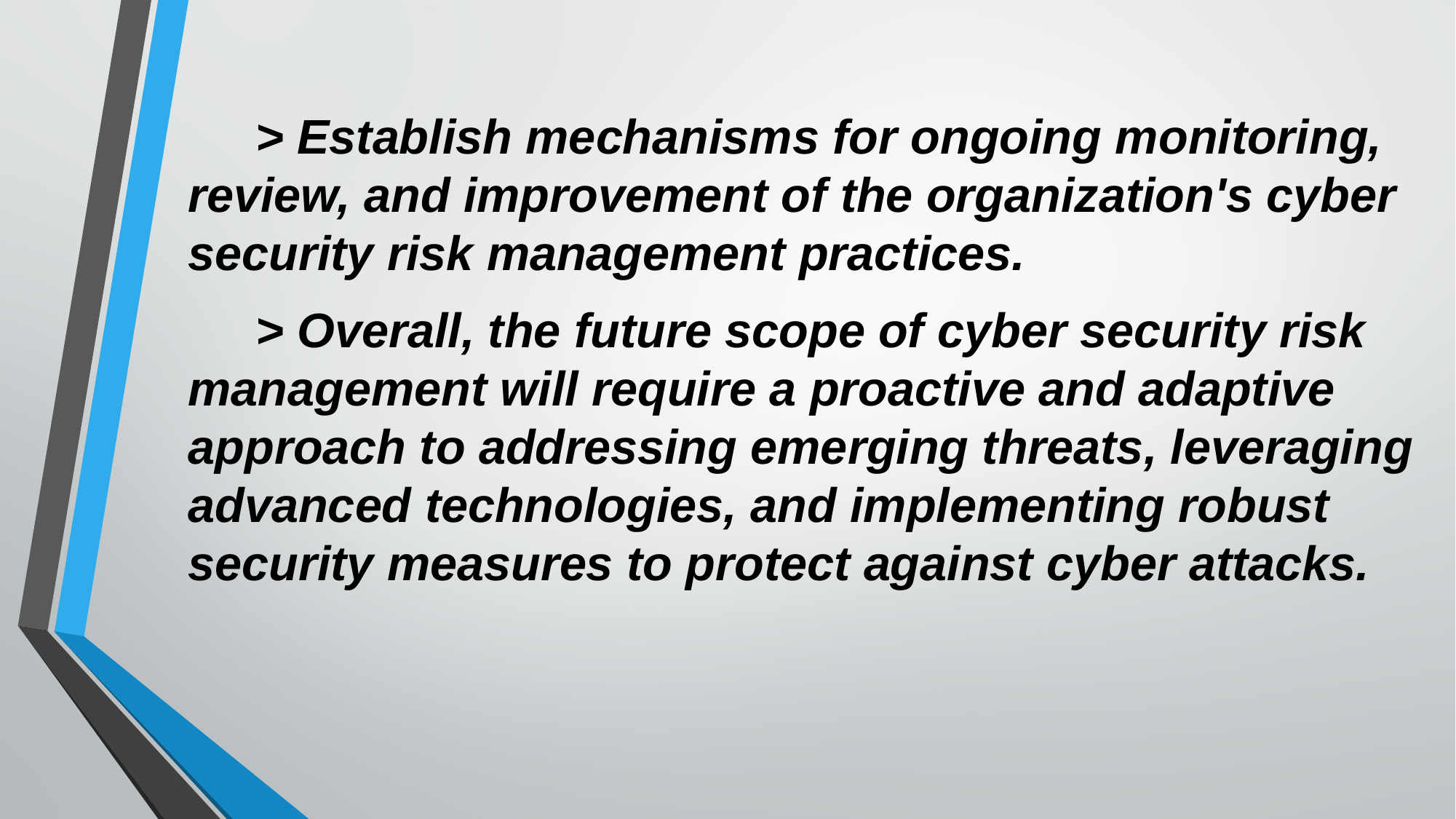

#
     > Establish mechanisms for ongoing monitoring, review, and improvement of the organization's cyber security risk management practices.
     > Overall, the future scope of cyber security risk management will require a proactive and adaptive approach to addressing emerging threats, leveraging advanced technologies, and implementing robust security measures to protect against cyber attacks.